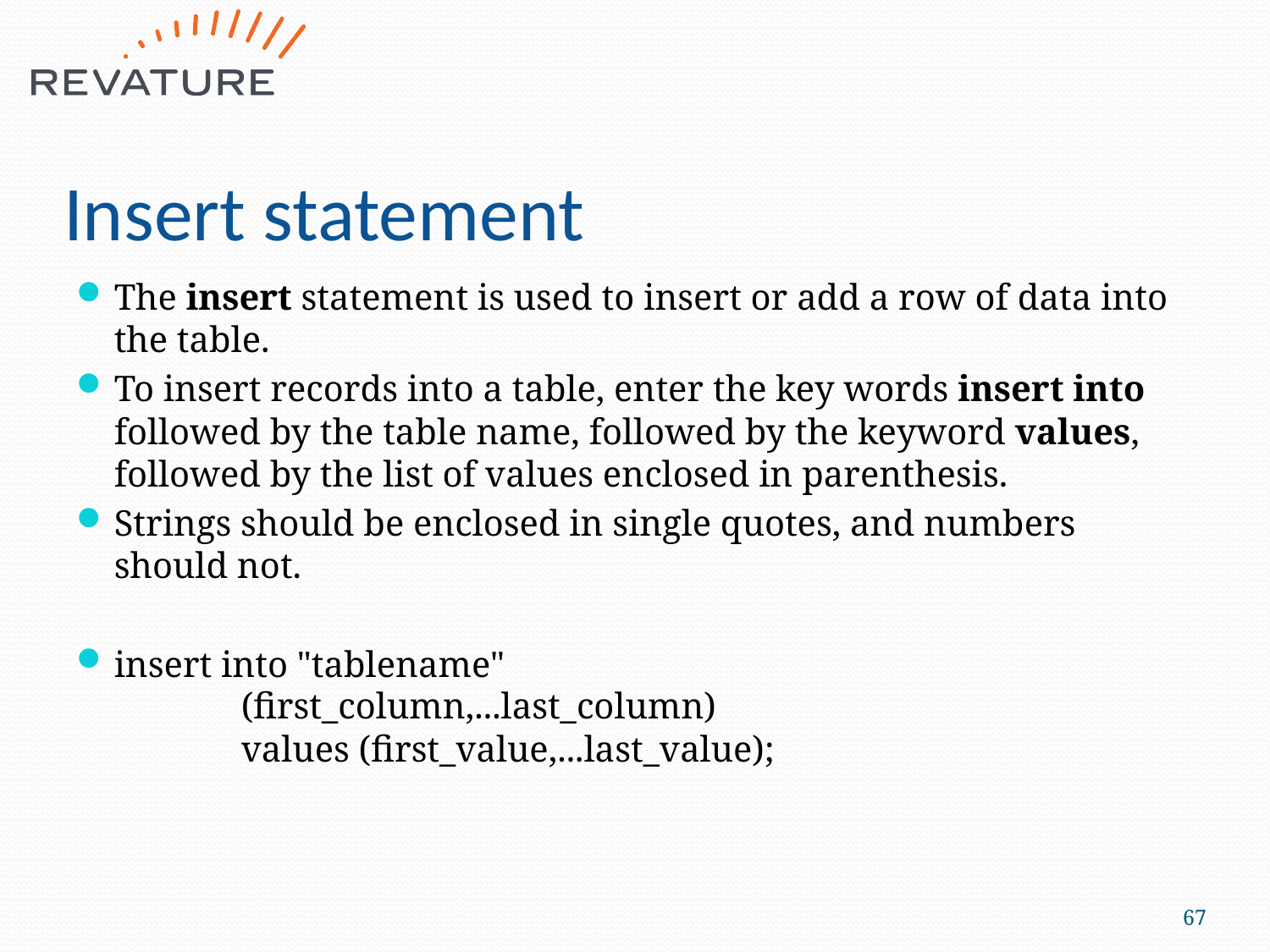

# Insert statement
The insert statement is used to insert or add a row of data into the table.
To insert records into a table, enter the key words insert into followed by the table name, followed by the keyword values, followed by the list of values enclosed in parenthesis.
Strings should be enclosed in single quotes, and numbers should not.

insert into "tablename"
	(first_column,...last_column)
	values (first_value,...last_value);
67